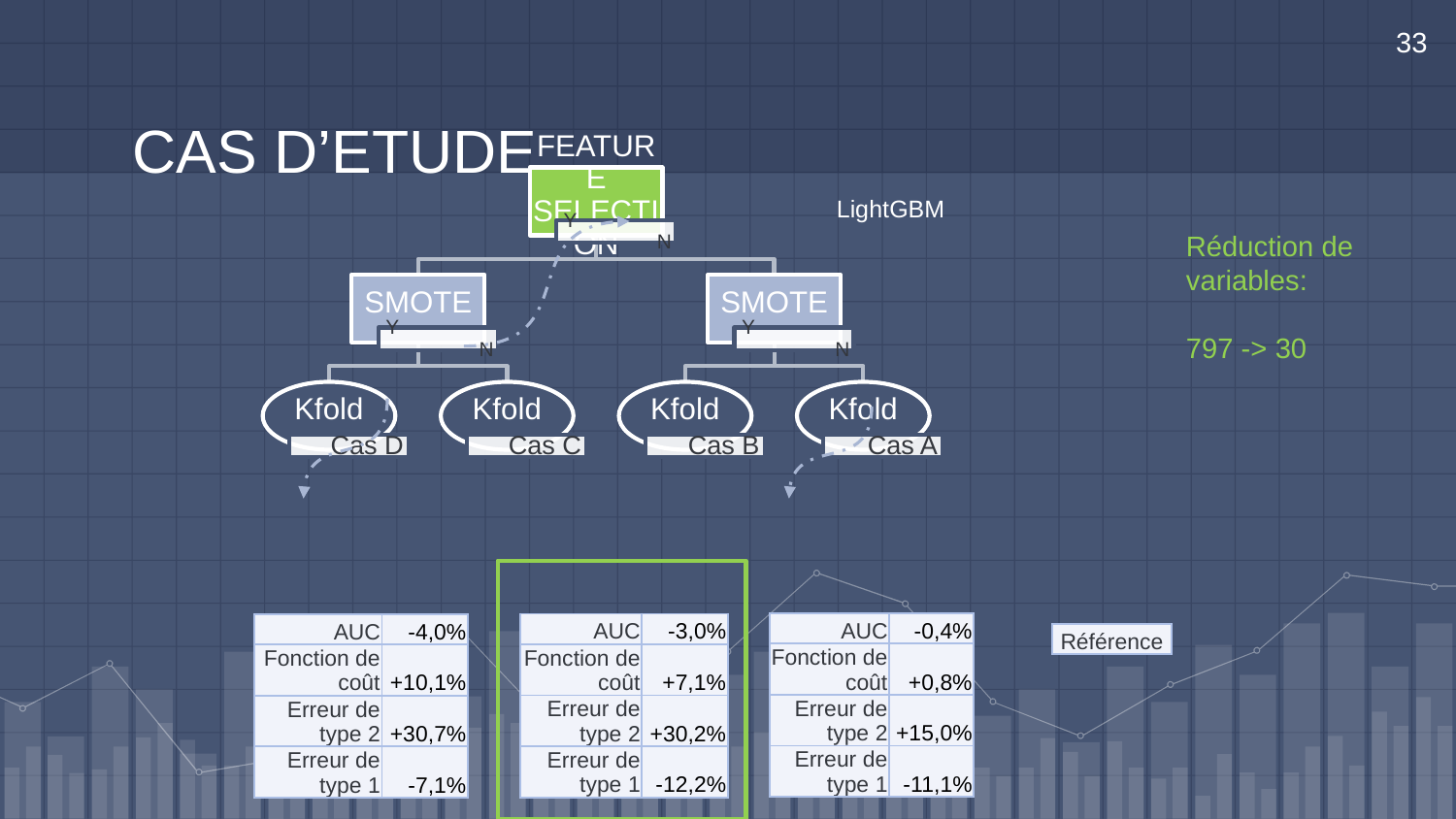

33
# CAS D’ETUDE
FEATURE SELECTION
Y                      N
SMOTE
Y                     N
Kfold
Cas D
Kfold
Cas C
SMOTE
Y                      N
Kfold
Cas B
Kfold
Cas A
LightGBM
Réduction de variables:

797 -> 30

| AUC | -0,4% |
| --- | --- |
| Fonction de coût | +0,8% |
| Erreur de type 2 | +15,0% |
| Erreur de type 1 | -11,1% |
| AUC | -3,0% |
| --- | --- |
| Fonction de coût | +7,1% |
| Erreur de type 2 | +30,2% |
| Erreur de type 1 | -12,2% |
| AUC | -4,0% |
| --- | --- |
| Fonction de coût | +10,1% |
| Erreur de type 2 | +30,7% |
| Erreur de type 1 | -7,1% |
| Référence |
| --- |